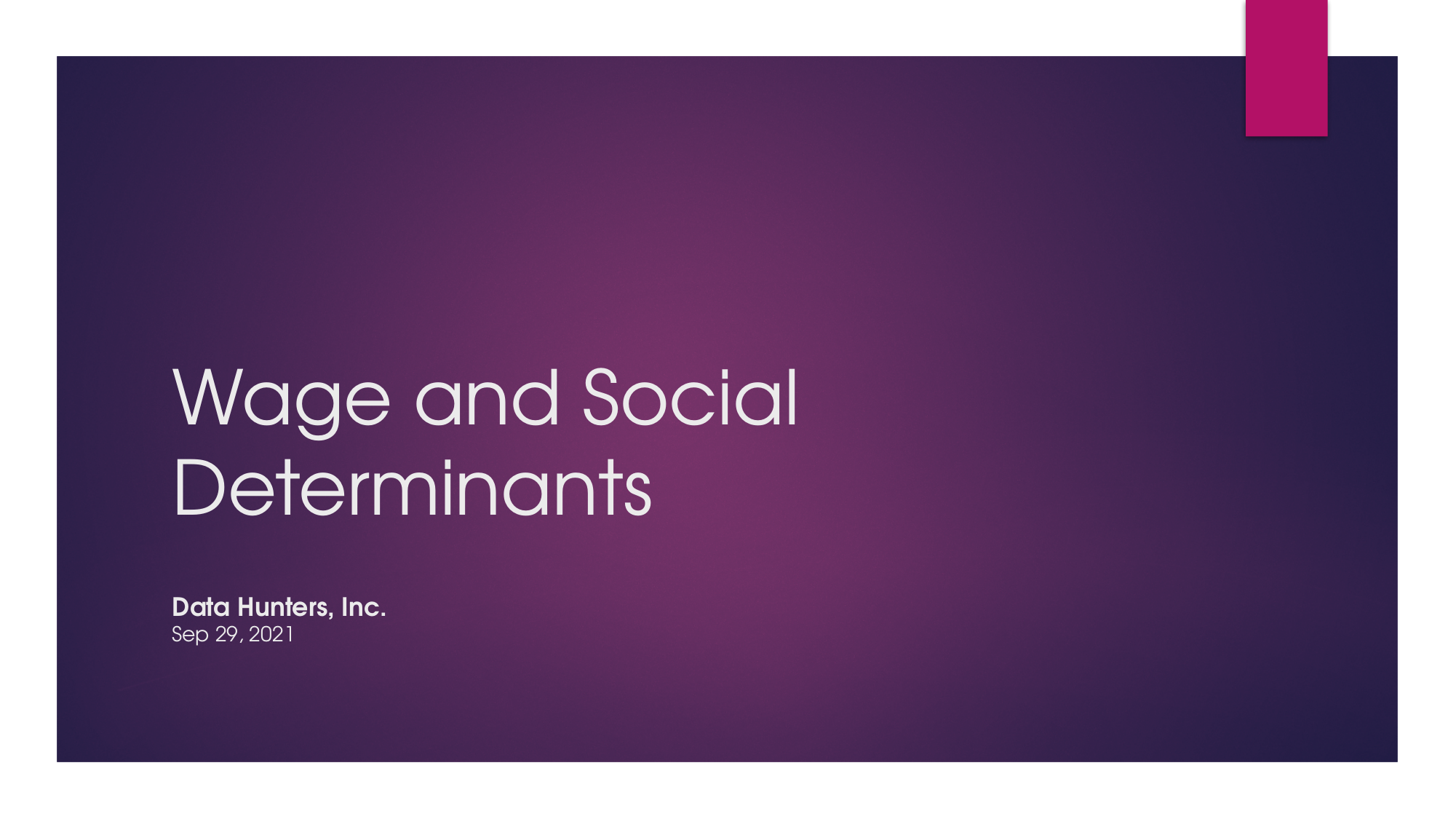

# Wage and Social Determinants Data Hunters, Inc. Sep 29, 2021